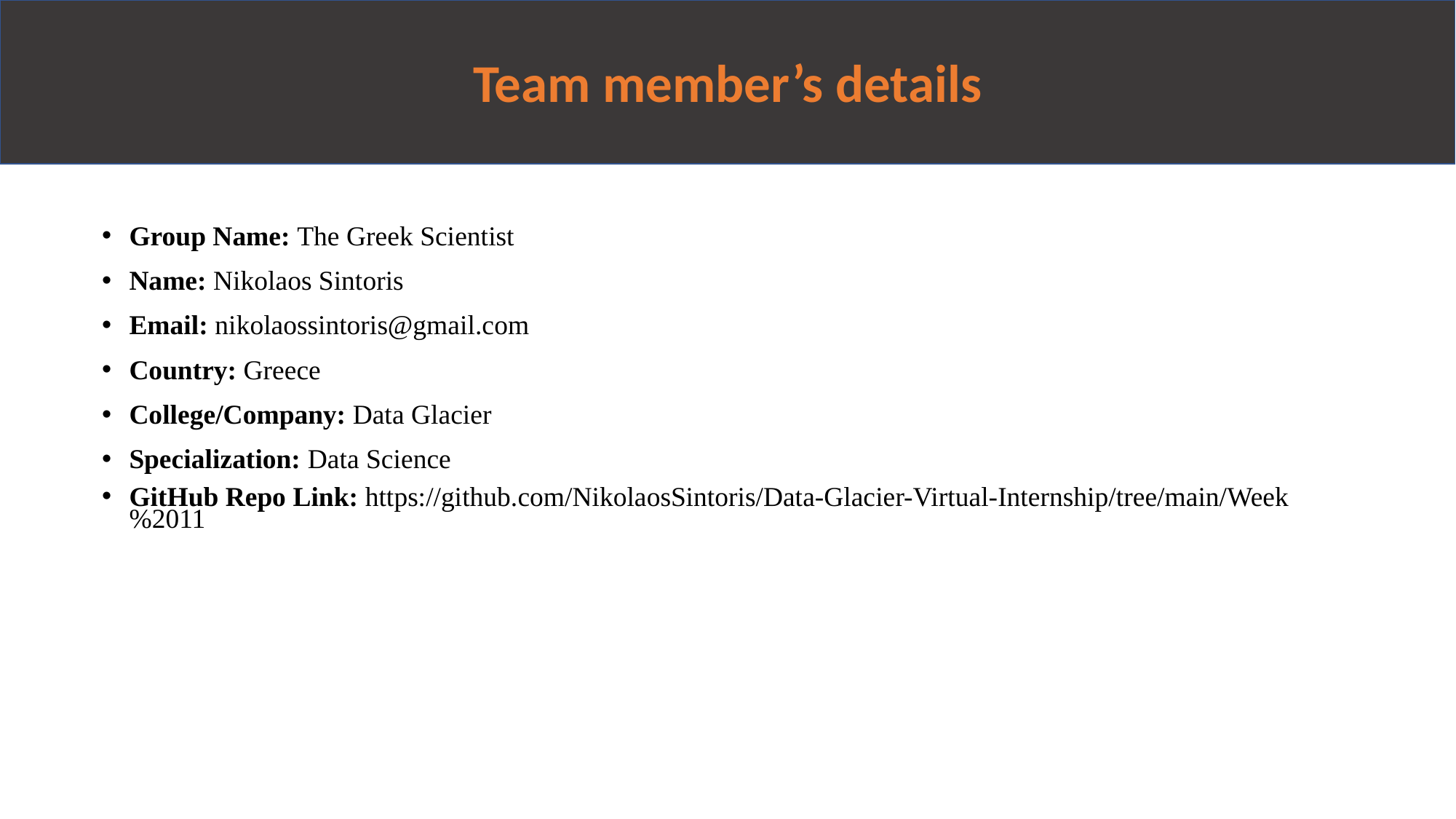

# Team member’s details
Group Name: The Greek Scientist
Name: Nikolaos Sintoris
Email: nikolaossintoris@gmail.com
Country: Greece
College/Company: Data Glacier
Specialization: Data Science
GitHub Repo Link: https://github.com/NikolaosSintoris/Data-Glacier-Virtual-Internship/tree/main/Week%2011